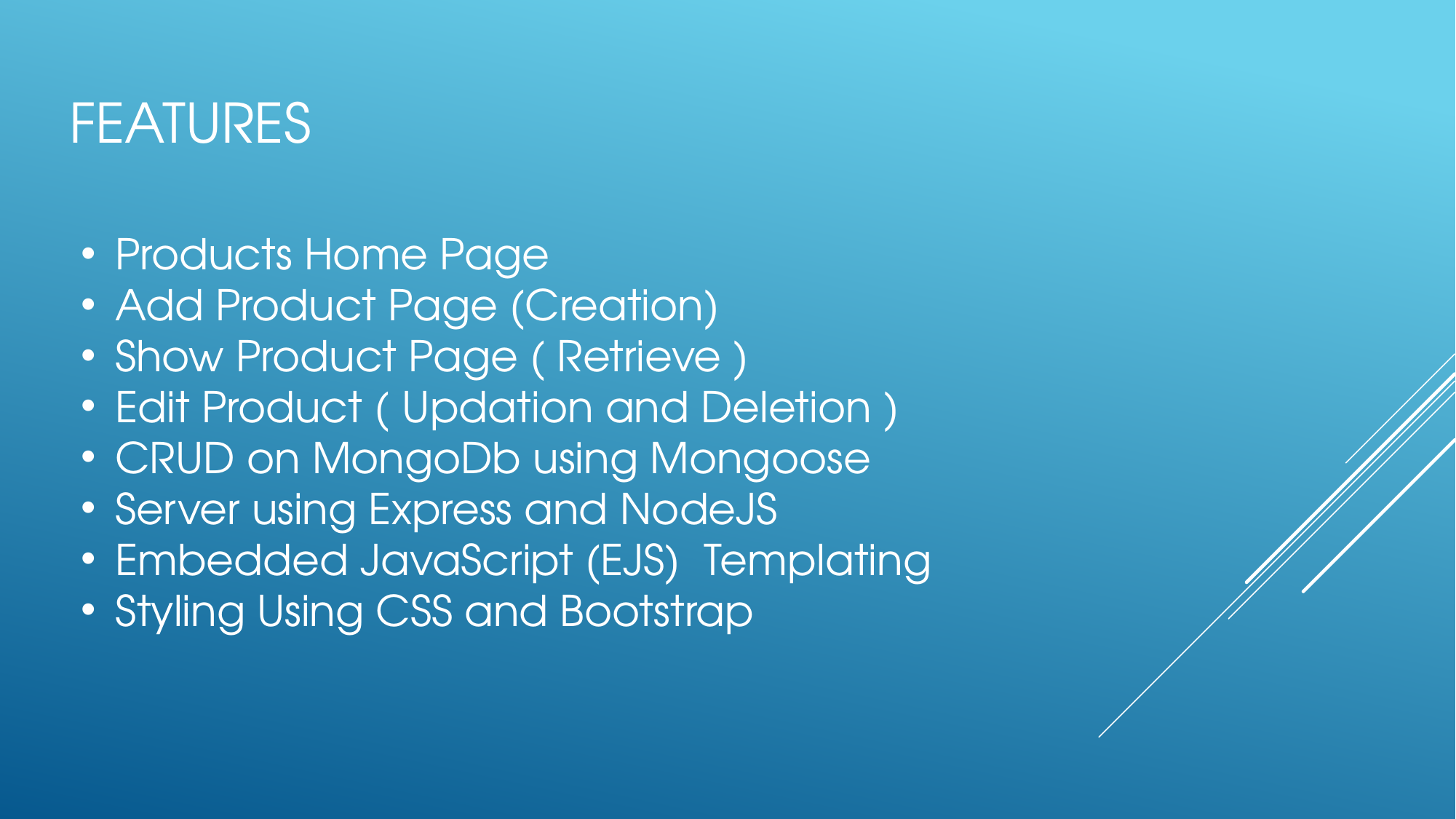

# Features
Products Home Page
Add Product Page (Creation)
Show Product Page ( Retrieve )
Edit Product ( Updation and Deletion )
CRUD on MongoDb using Mongoose
Server using Express and NodeJS
Embedded JavaScript (EJS)  Templating
Styling Using CSS and Bootstrap